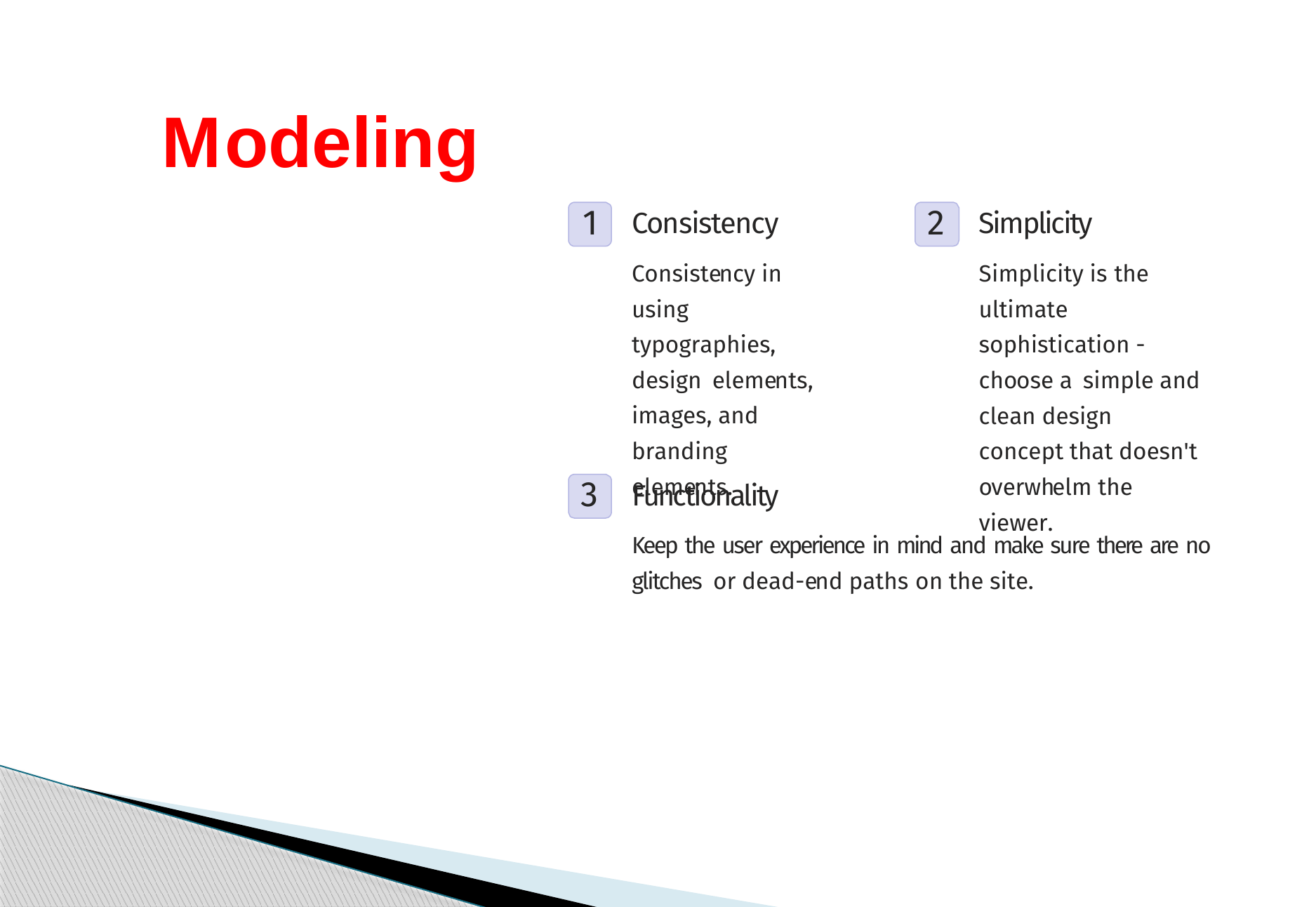

# Modeling
1
2

Consistency
Consistency in using  typographies, design  elements, images, and  branding elements.
Simplicity
Simplicity is the ultimate  sophistication - choose a  simple and clean design  concept that doesn't  overwhelm the viewer.
3

Functionality
Keep the user experience in mind and make sure there are no glitches  or dead-end paths on the site.